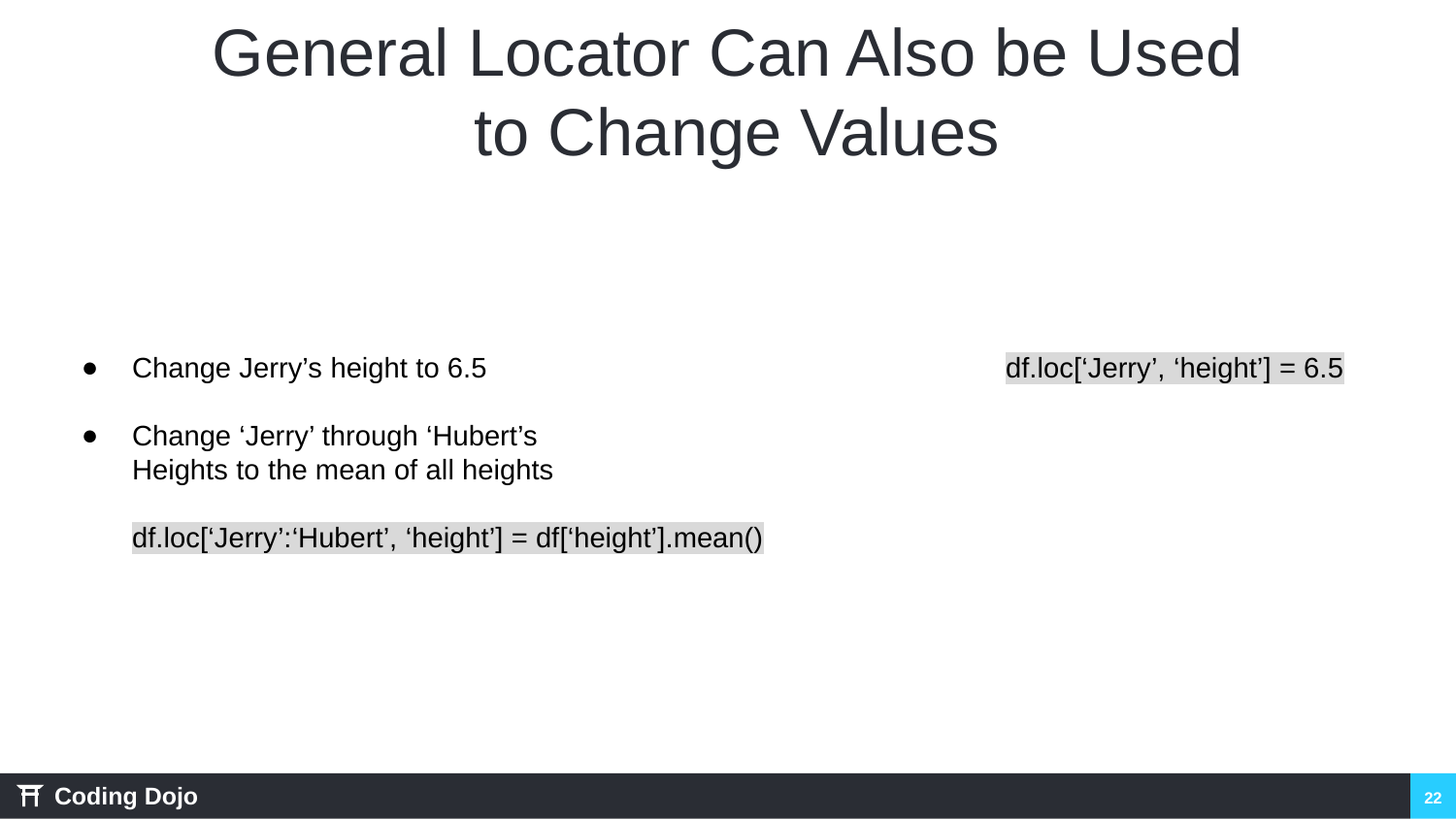

# General Locator Can Also be Used
 to Change Values

Change Jerry’s height to 6.5				df.loc[‘Jerry’, ‘height’] = 6.5

Change ‘Jerry’ through ‘Hubert’s
Heights to the mean of all heights

df.loc[‘Jerry’:‘Hubert’, ‘height’] = df[‘height’].mean()